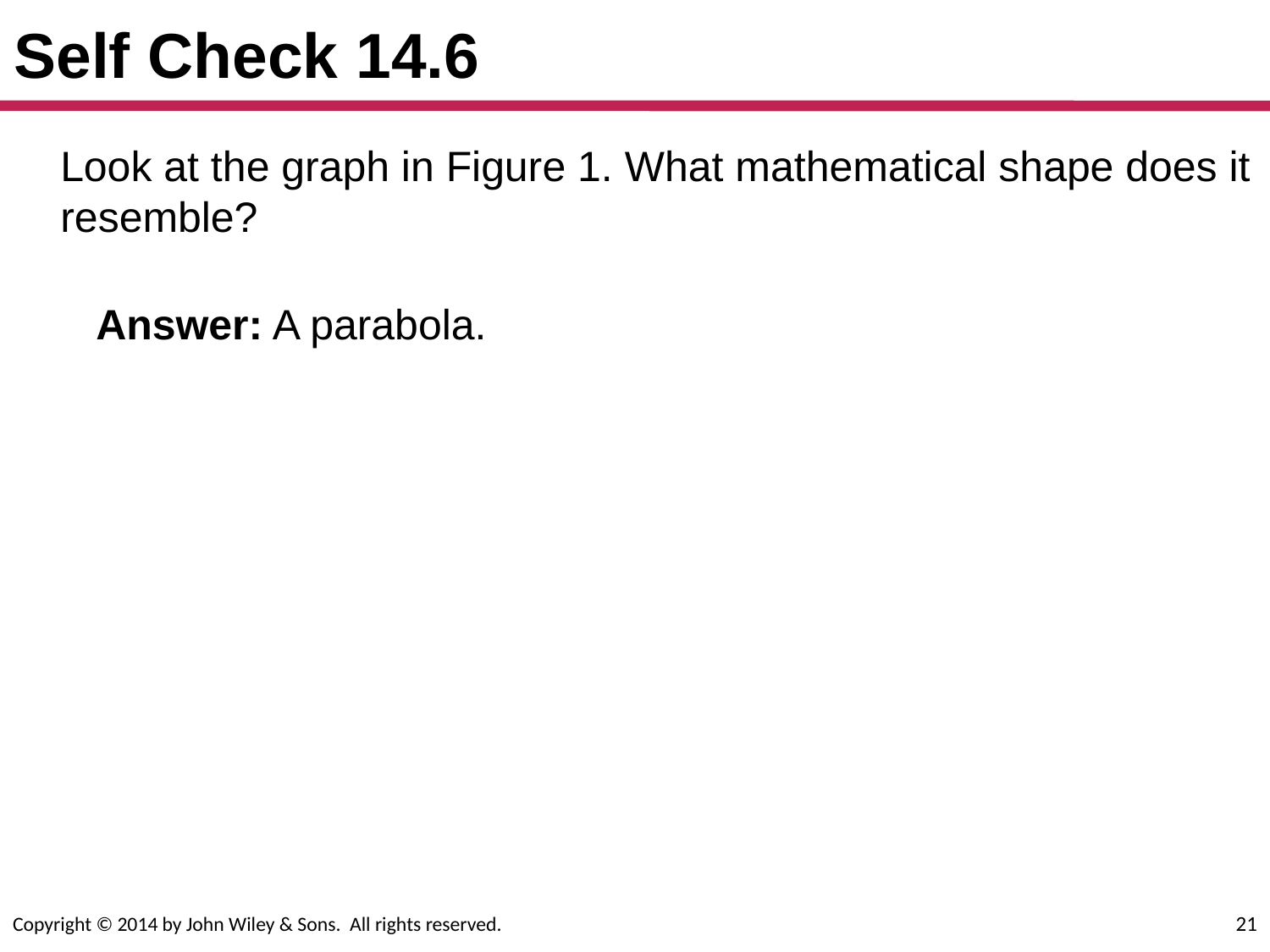

# Self Check 14.6
	Look at the graph in Figure 1. What mathematical shape does it resemble?
Answer: A parabola.